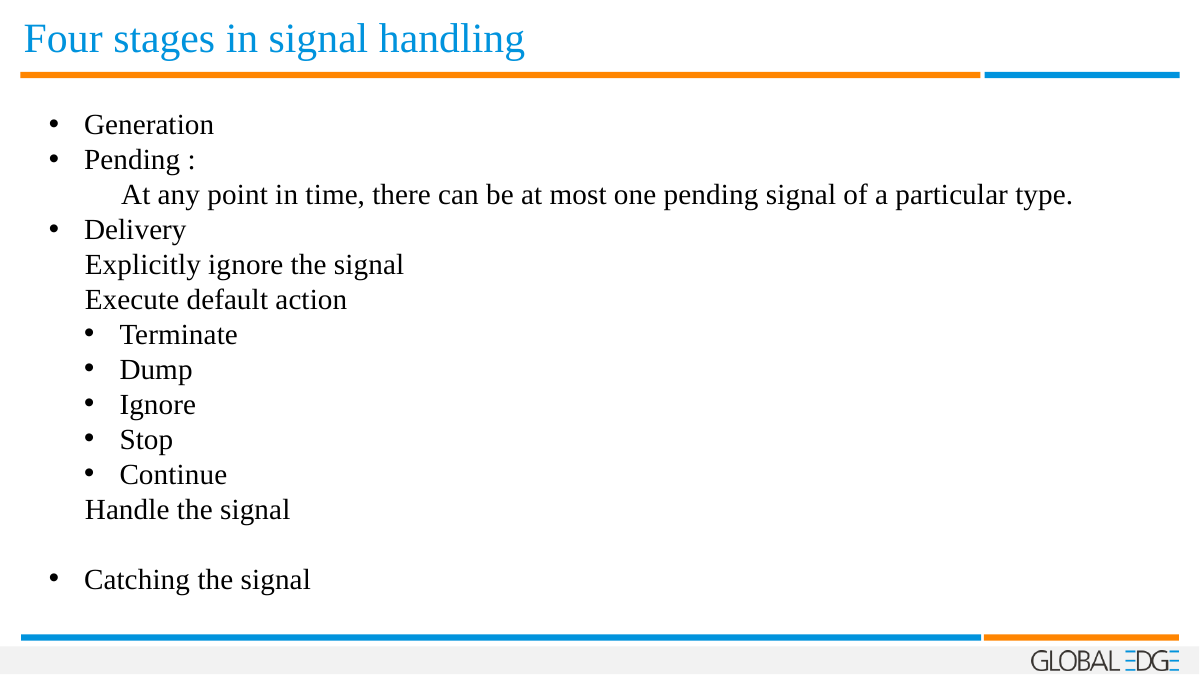

Four stages in signal handling
Generation
Pending :
          At any point in time, there can be at most one pending signal of a particular type.
Delivery
     Explicitly ignore the signal
     Execute default action
Terminate
Dump
Ignore
Stop
Continue
     Handle the signal

Catching the signal